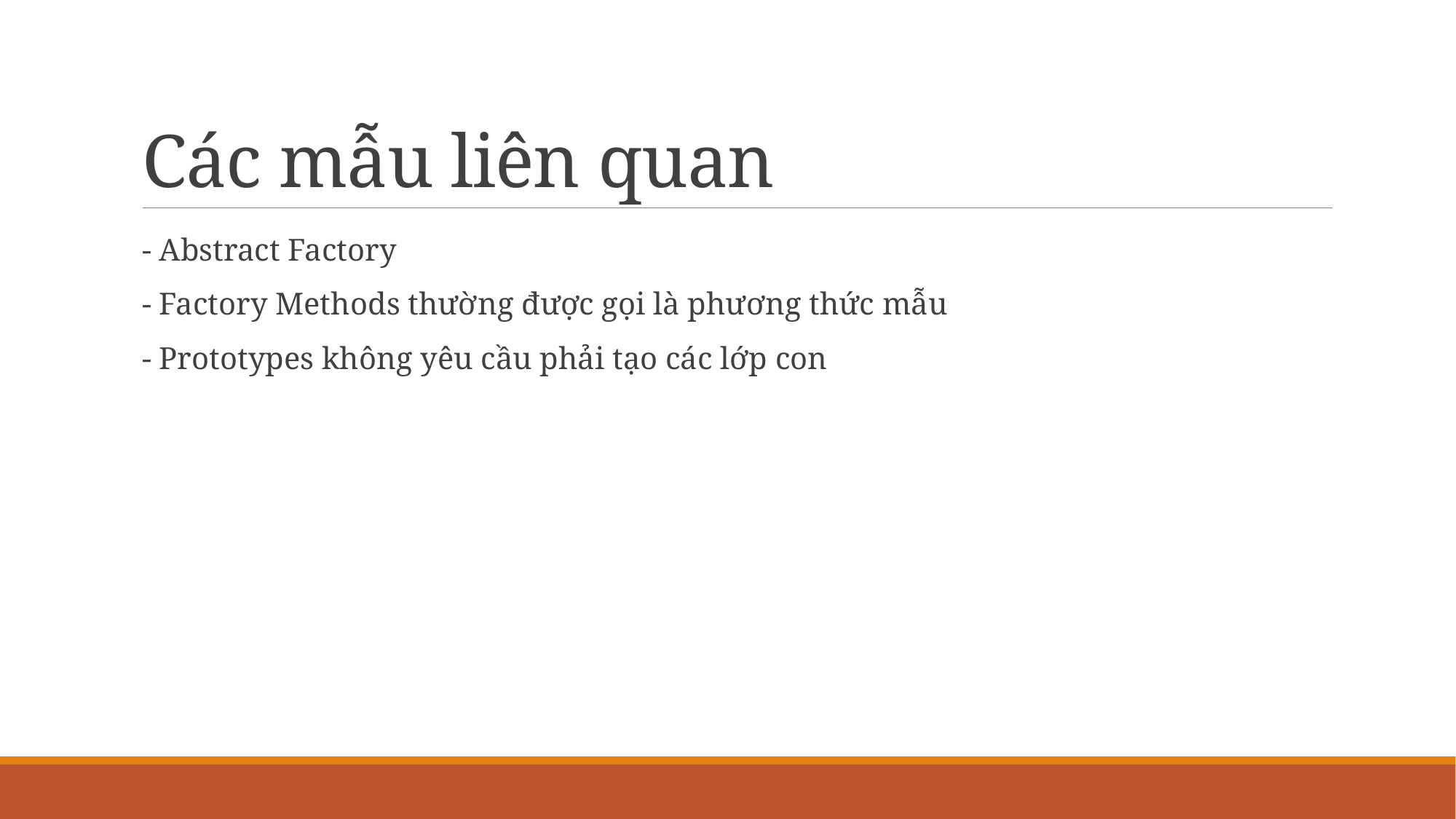

# Các mẫu liên quan
- Abstract Factory
- Factory Methods thường được gọi là phương thức mẫu
- Prototypes không yêu cầu phải tạo các lớp con